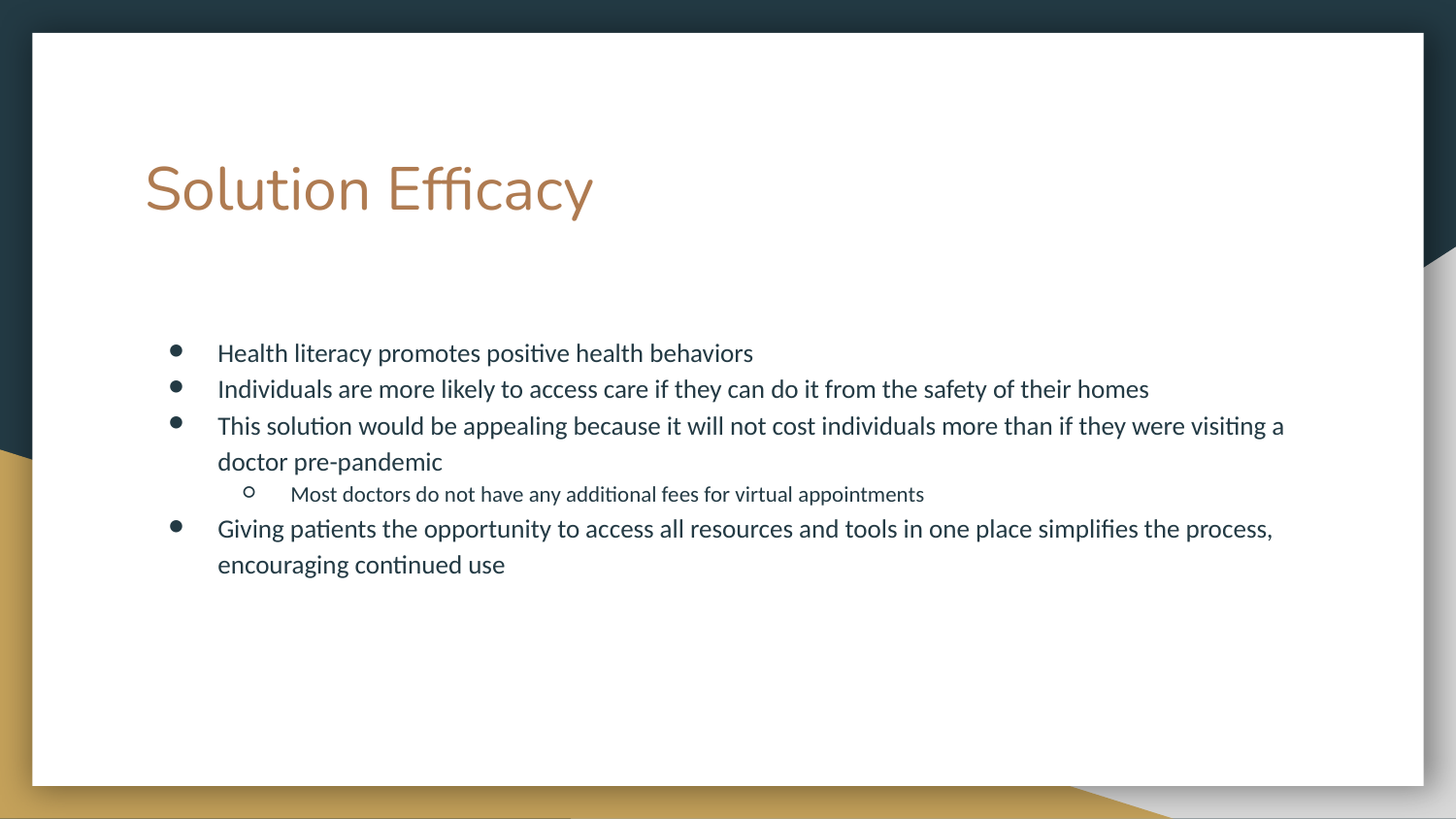

# Solution Efficacy
Health literacy promotes positive health behaviors
Individuals are more likely to access care if they can do it from the safety of their homes
This solution would be appealing because it will not cost individuals more than if they were visiting a doctor pre-pandemic
Most doctors do not have any additional fees for virtual appointments
Giving patients the opportunity to access all resources and tools in one place simplifies the process, encouraging continued use